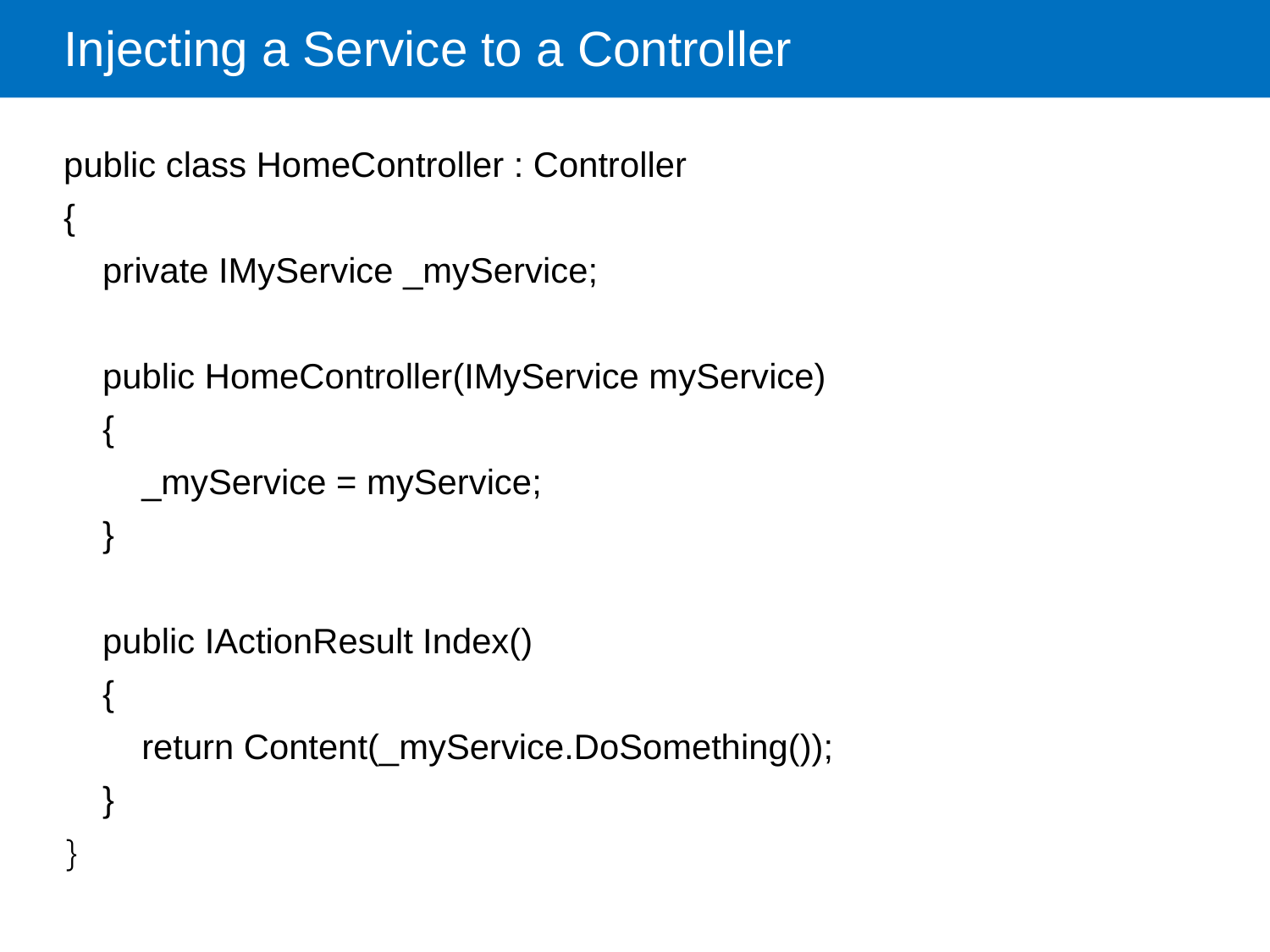

# Injecting a Service to a Controller
public class HomeController : Controller
{
    private IMyService _myService;

    public HomeController(IMyService myService)
    {
        _myService = myService;
    }

    public IActionResult Index()
    {
        return Content(_myService.DoSomething());
    }
}